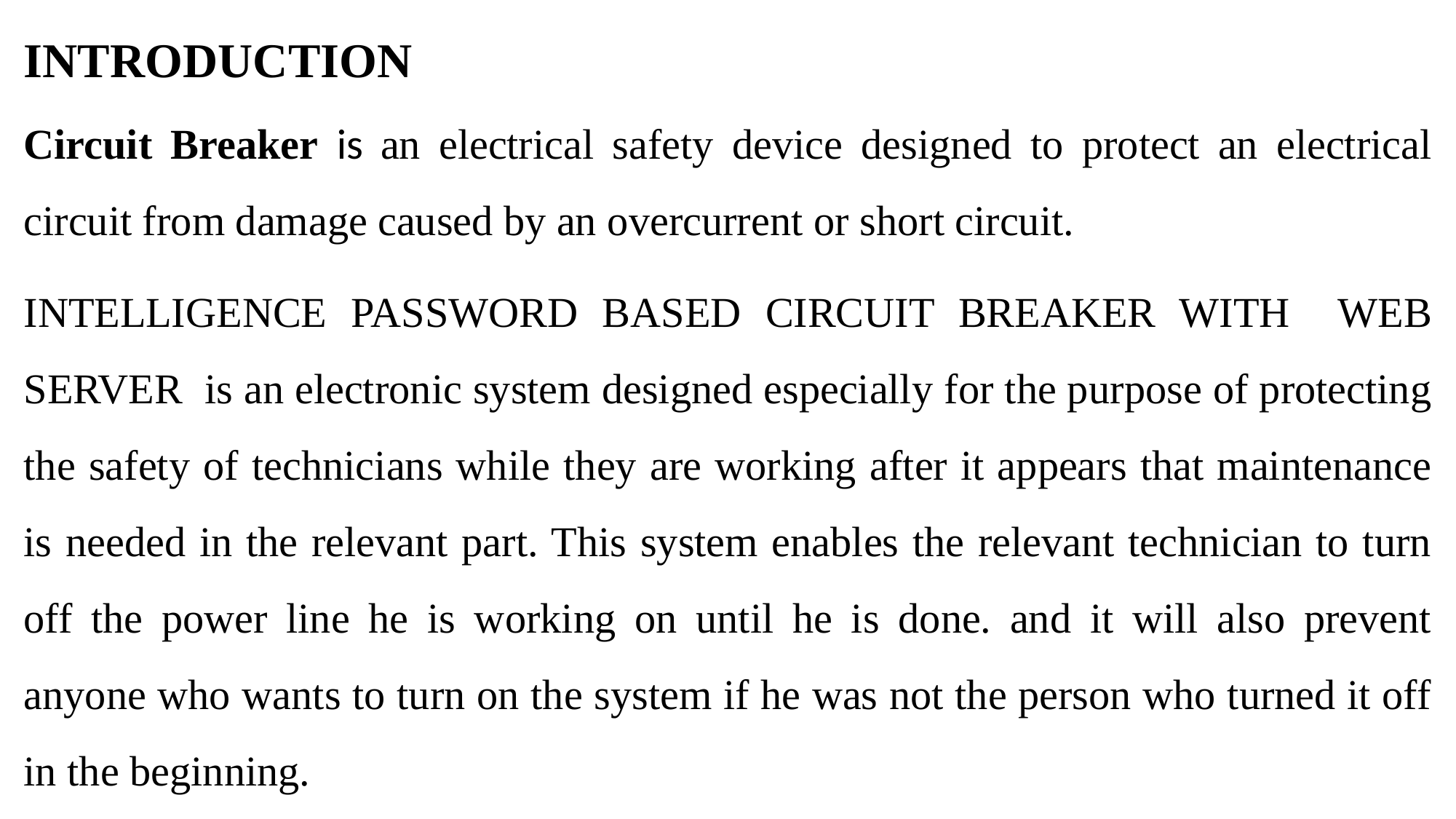

# INTRODUCTION
Circuit Breaker is an electrical safety device designed to protect an electrical circuit from damage caused by an overcurrent or short circuit.
INTELLIGENCE PASSWORD BASED CIRCUIT BREAKER WITH  WEB SERVER  is an electronic system designed especially for the purpose of protecting the safety of technicians while they are working after it appears that maintenance is needed in the relevant part. This system enables the relevant technician to turn off the power line he is working on until he is done. and it will also prevent anyone who wants to turn on the system if he was not the person who turned it off in the beginning.